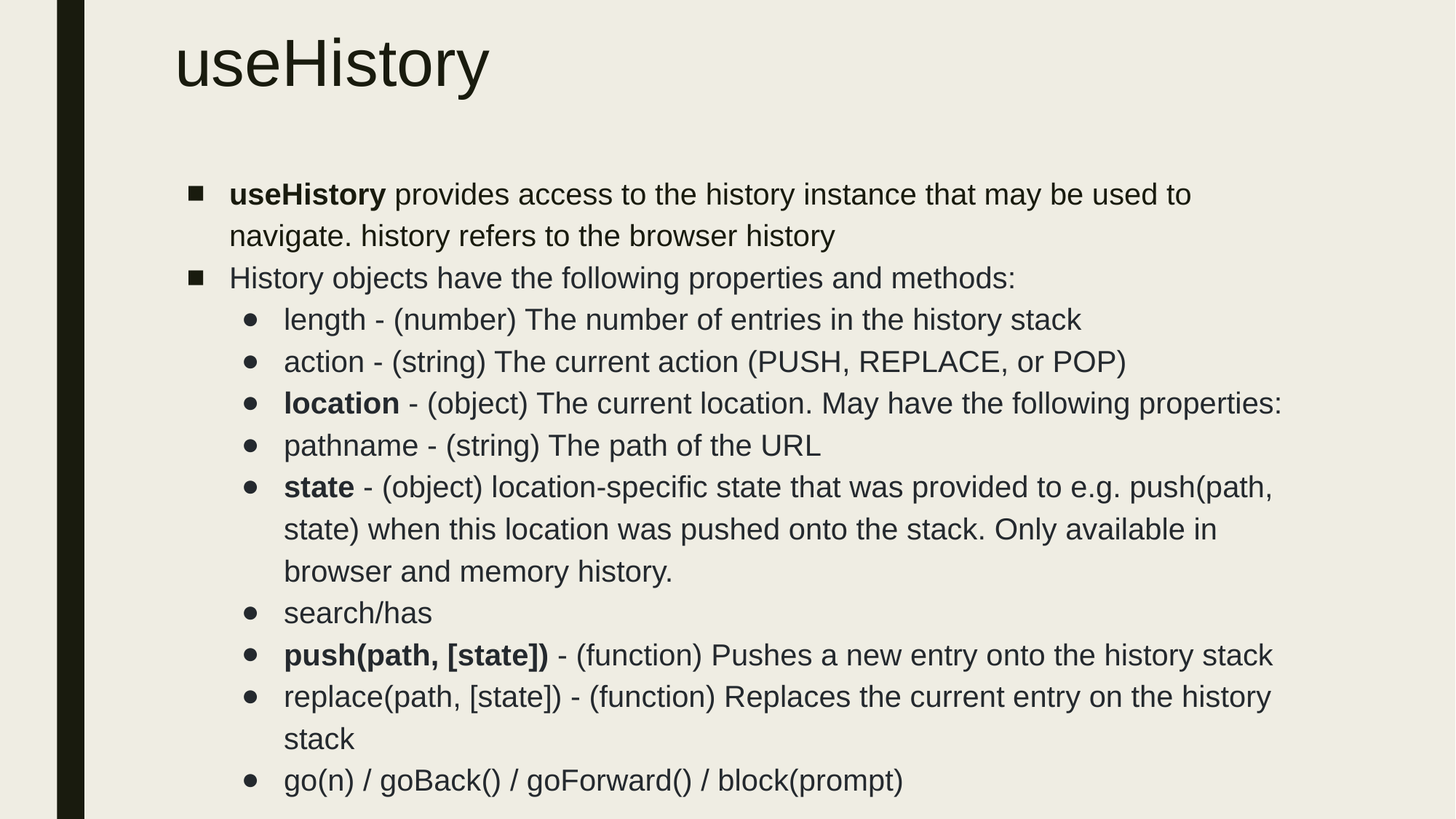

# useHistory
useHistory provides access to the history instance that may be used to navigate. history refers to the browser history
History objects have the following properties and methods:
length - (number) The number of entries in the history stack
action - (string) The current action (PUSH, REPLACE, or POP)
location - (object) The current location. May have the following properties:
pathname - (string) The path of the URL
state - (object) location-specific state that was provided to e.g. push(path, state) when this location was pushed onto the stack. Only available in browser and memory history.
search/has
push(path, [state]) - (function) Pushes a new entry onto the history stack
replace(path, [state]) - (function) Replaces the current entry on the history stack
go(n) / goBack() / goForward() / block(prompt)